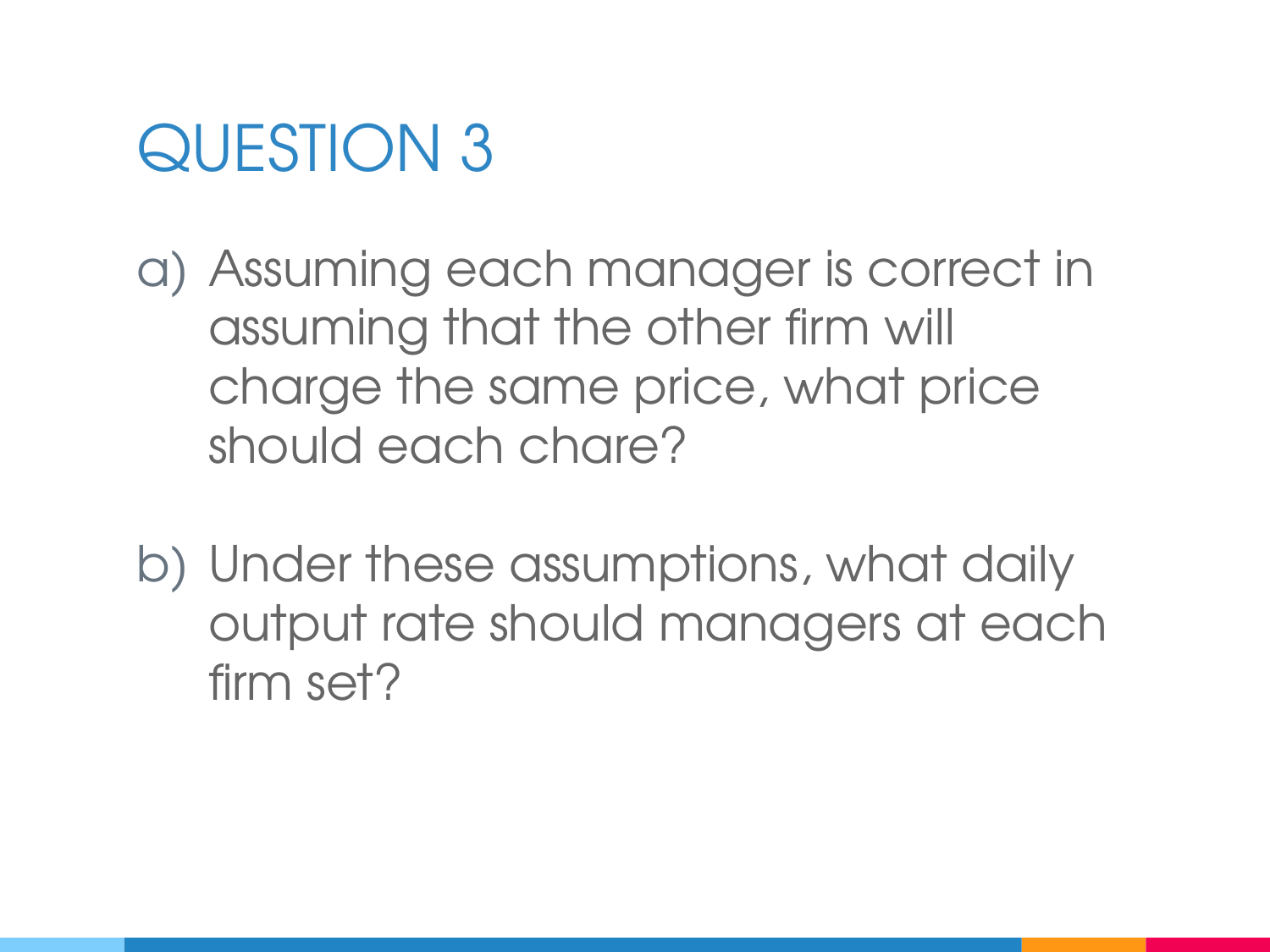

# QUESTION 3
Assuming each manager is correct in assuming that the other firm will charge the same price, what price should each chare?

Under these assumptions, what daily output rate should managers at each firm set?